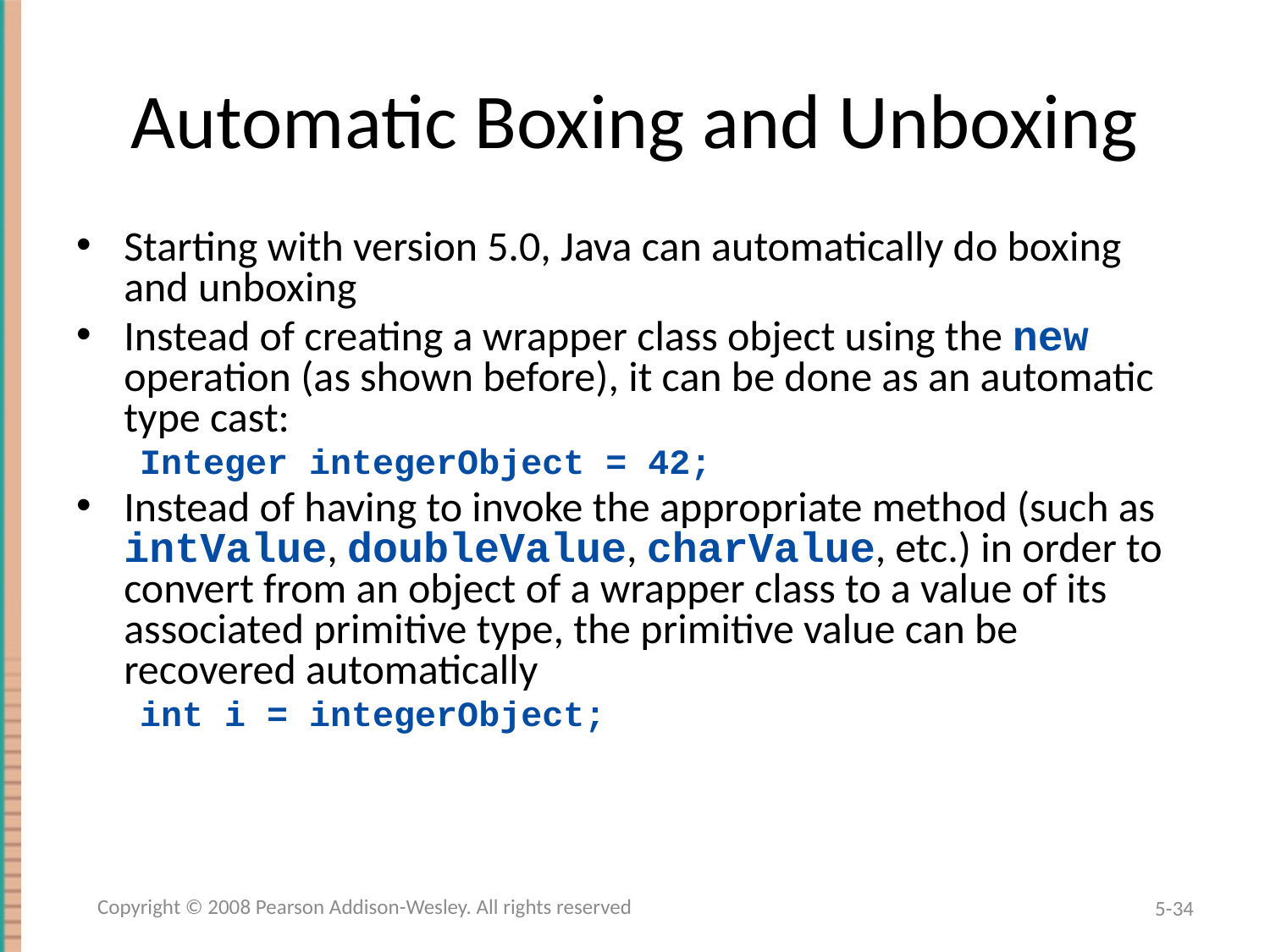

Automatic Boxing and Unboxing
Starting with version 5.0, Java can automatically do boxing and unboxing
Instead of creating a wrapper class object using the new operation (as shown before), it can be done as an automatic type cast:
Integer integerObject = 42;
Instead of having to invoke the appropriate method (such as intValue, doubleValue, charValue, etc.) in order to convert from an object of a wrapper class to a value of its associated primitive type, the primitive value can be recovered automatically
int i = integerObject;
Copyright © 2008 Pearson Addison-Wesley. All rights reserved
5-34